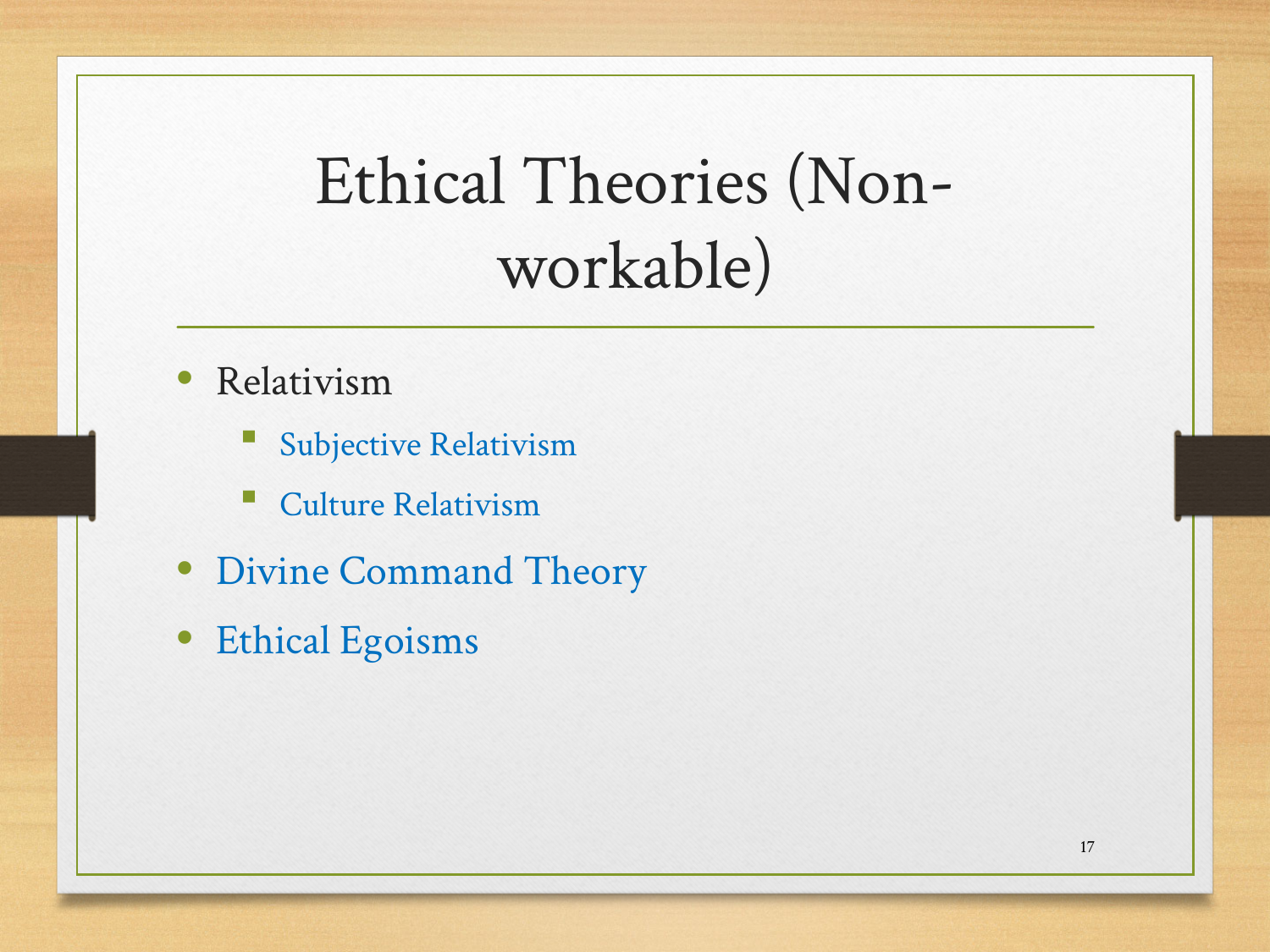

# Ethical Theories (Non-workable)
Relativism
Subjective Relativism
Culture Relativism
Divine Command Theory
Ethical Egoisms
17